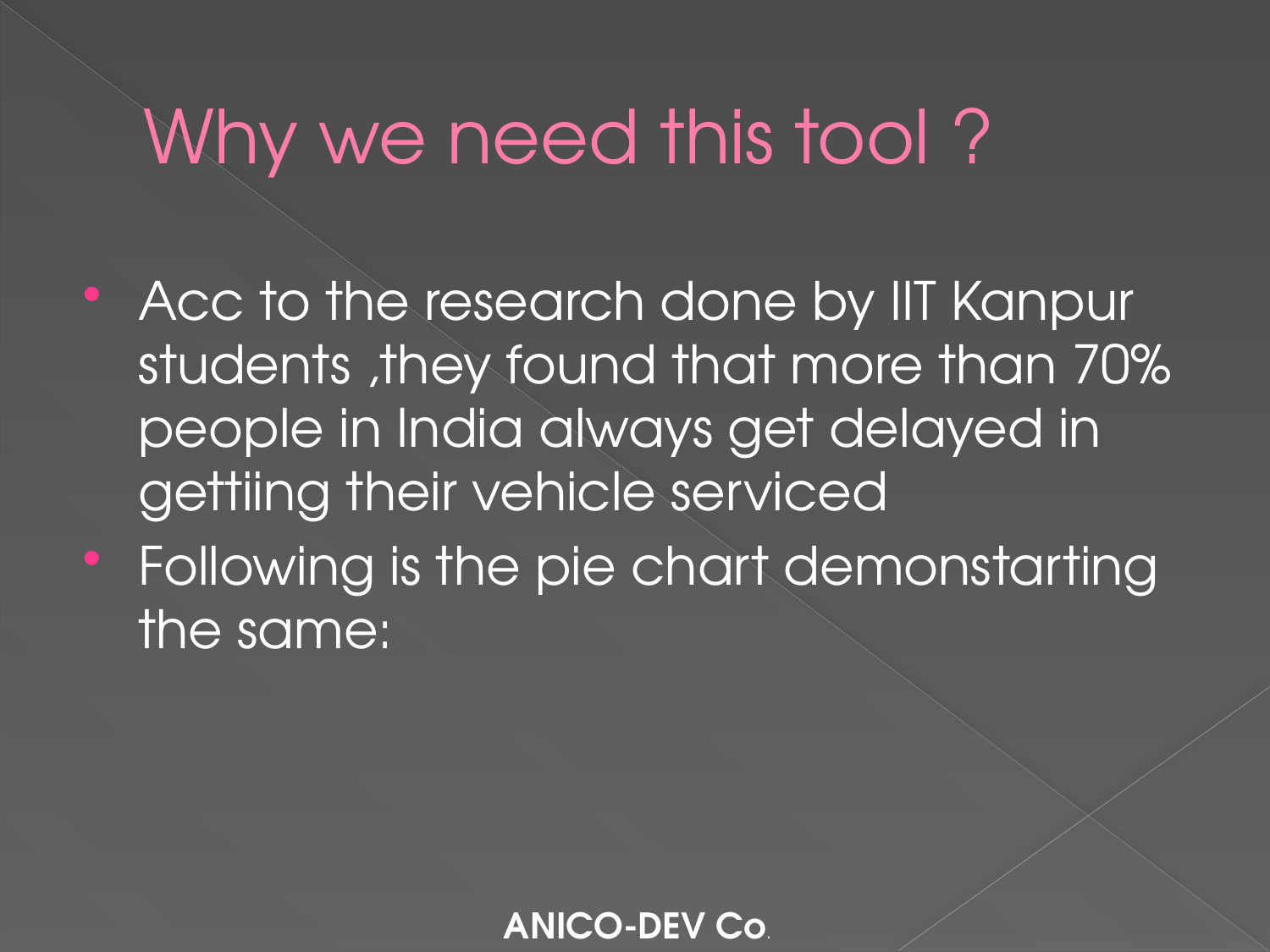

# Why we need this tool ?
Acc to the research done by IIT Kanpur students ,they found that more than 70% people in India always get delayed in gettiing their vehicle serviced
Following is the pie chart demonstarting the same:

                                           ANICO-DEV Co.